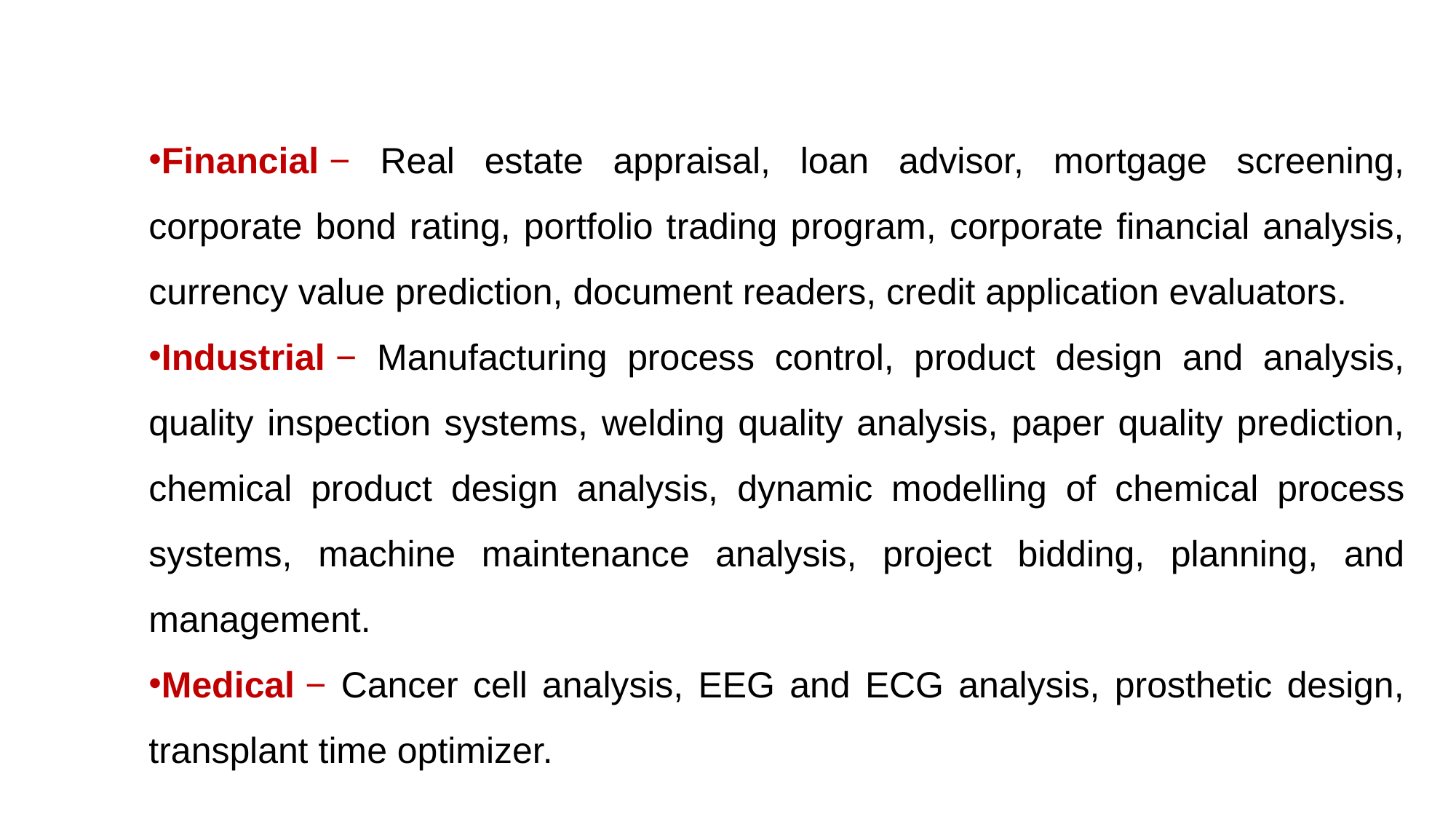

Financial − Real estate appraisal, loan advisor, mortgage screening, corporate bond rating, portfolio trading program, corporate financial analysis, currency value prediction, document readers, credit application evaluators.
Industrial − Manufacturing process control, product design and analysis, quality inspection systems, welding quality analysis, paper quality prediction, chemical product design analysis, dynamic modelling of chemical process systems, machine maintenance analysis, project bidding, planning, and management.
Medical − Cancer cell analysis, EEG and ECG analysis, prosthetic design, transplant time optimizer.